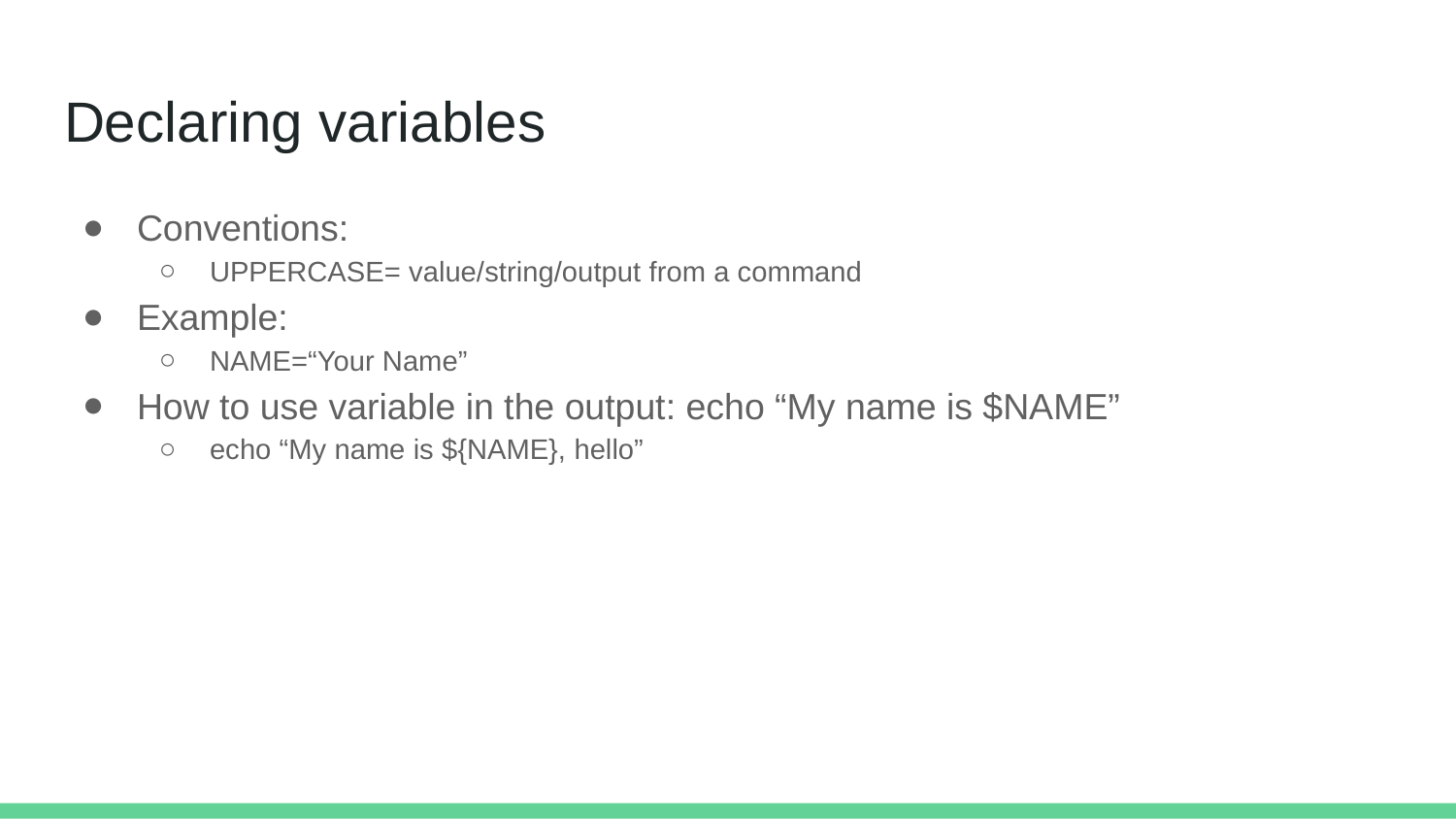

# Declaring variables
Conventions:
UPPERCASE= value/string/output from a command
Example:
NAME=“Your Name”
How to use variable in the output: echo “My name is $NAME”
echo “My name is ${NAME}, hello”